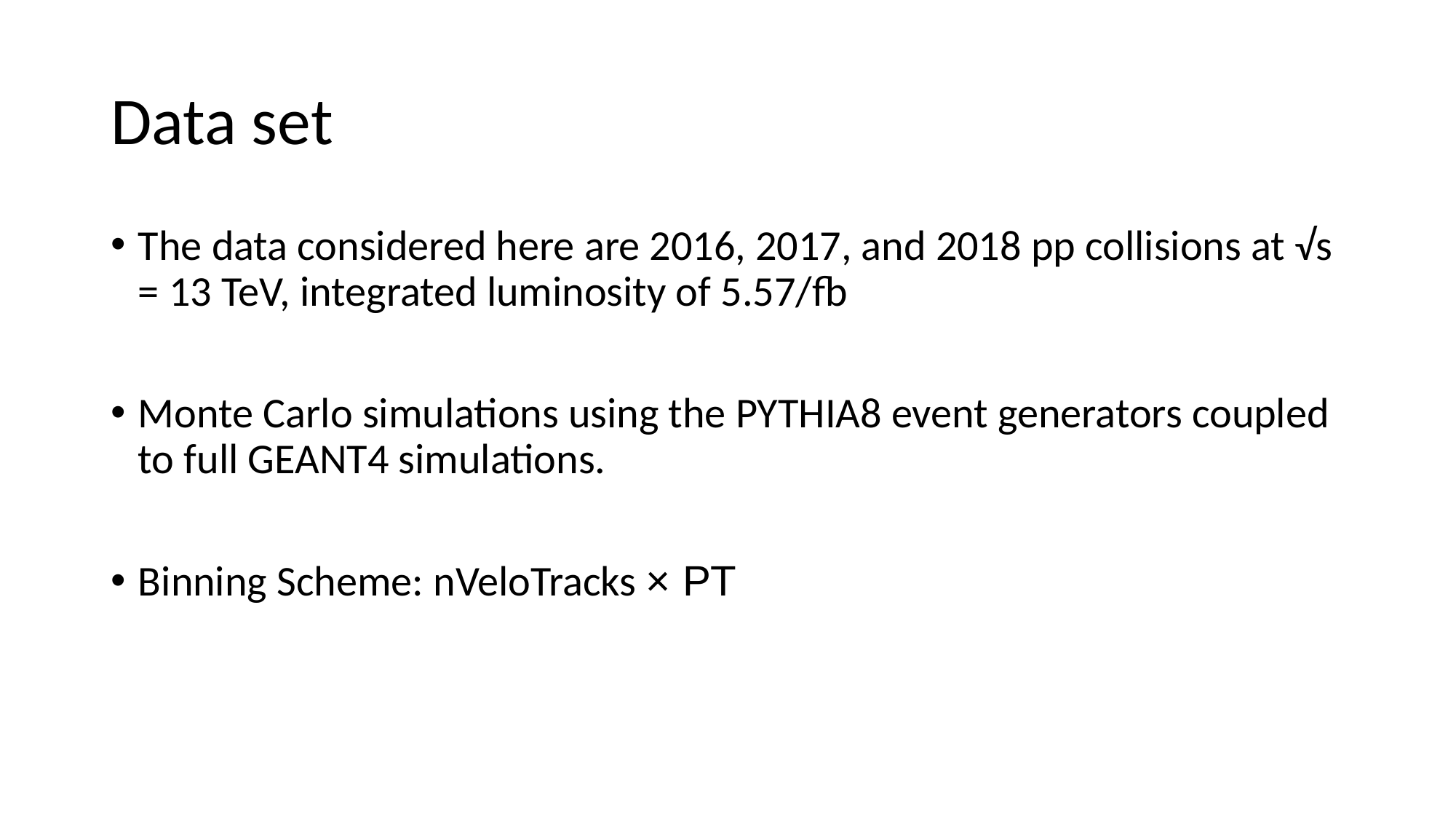

# Data set
The data considered here are 2016, 2017, and 2018 pp collisions at √s = 13 TeV, integrated luminosity of 5.57/fb

Monte Carlo simulations using the PYTHIA8 event generators coupled to full GEANT4 simulations.

Binning Scheme: nVeloTracks × PT
9